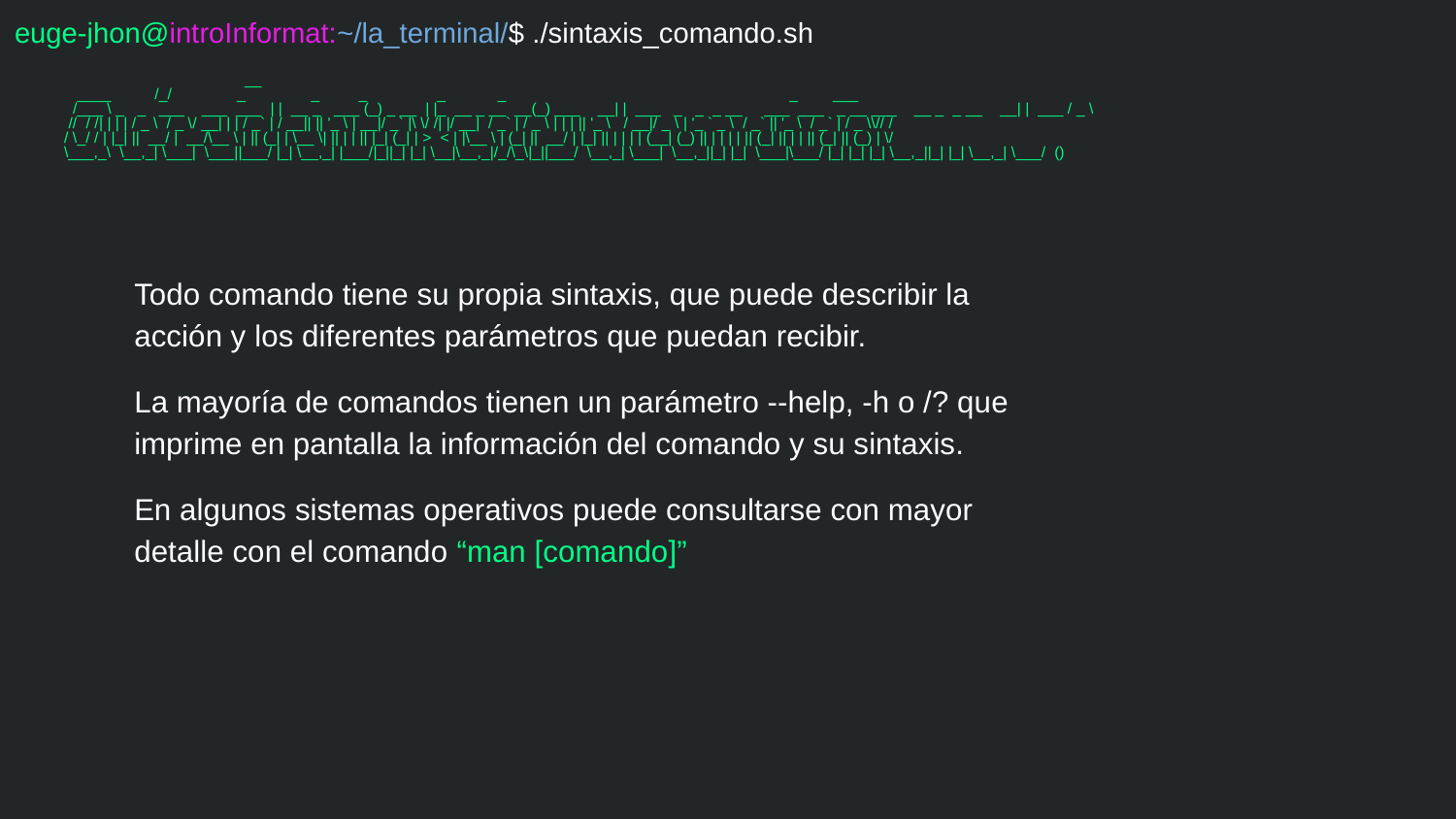

euge-jhon@introInformat:~/la_terminal/$ ./sintaxis_comando.sh
# __
   ____          /_/               _               _         _                _            _                                                                 _        ___
  /___ \ _   _   ___    ___  ___  | |  __ _   ___ (_) _ __  | |_  __ _ __  __(_) ___    __| |  ___   _   _  _ __     ___  ___   _ __ ___    __ _  _ __    __| |  ___ / _ \
 //  / /| | | | / _ \  / _ \/ __| | | / _` | / __|| || '_ \ | __|/ _` |\ \/ /| |/ __|  / _` | / _ \ | | | || '_ \   / __|/ _ \ | '_ ` _ \  / _` || '_ \  / _` | / _ \\// /
/ \_/ / | |_| ||  __/ |  __/\__ \ | || (_| | \__ \| || | | || |_| (_| | >  < | |\__ \ | (_| ||  __/ | |_| || | | | | (__| (_) || | | | | || (_| || | | || (_| || (_) | \/
\___,_\  \__,_| \___|  \___||___/ |_| \__,_| |___/|_||_| |_| \__|\__,_|/_/\_\|_||___/  \__,_| \___|  \__,_||_| |_|  \___|\___/ |_| |_| |_| \__,_||_| |_| \__,_| \___/  ()

Todo comando tiene su propia sintaxis, que puede describir la acción y los diferentes parámetros que puedan recibir.
La mayoría de comandos tienen un parámetro --help, -h o /? que imprime en pantalla la información del comando y su sintaxis.
En algunos sistemas operativos puede consultarse con mayor detalle con el comando “man [comando]”